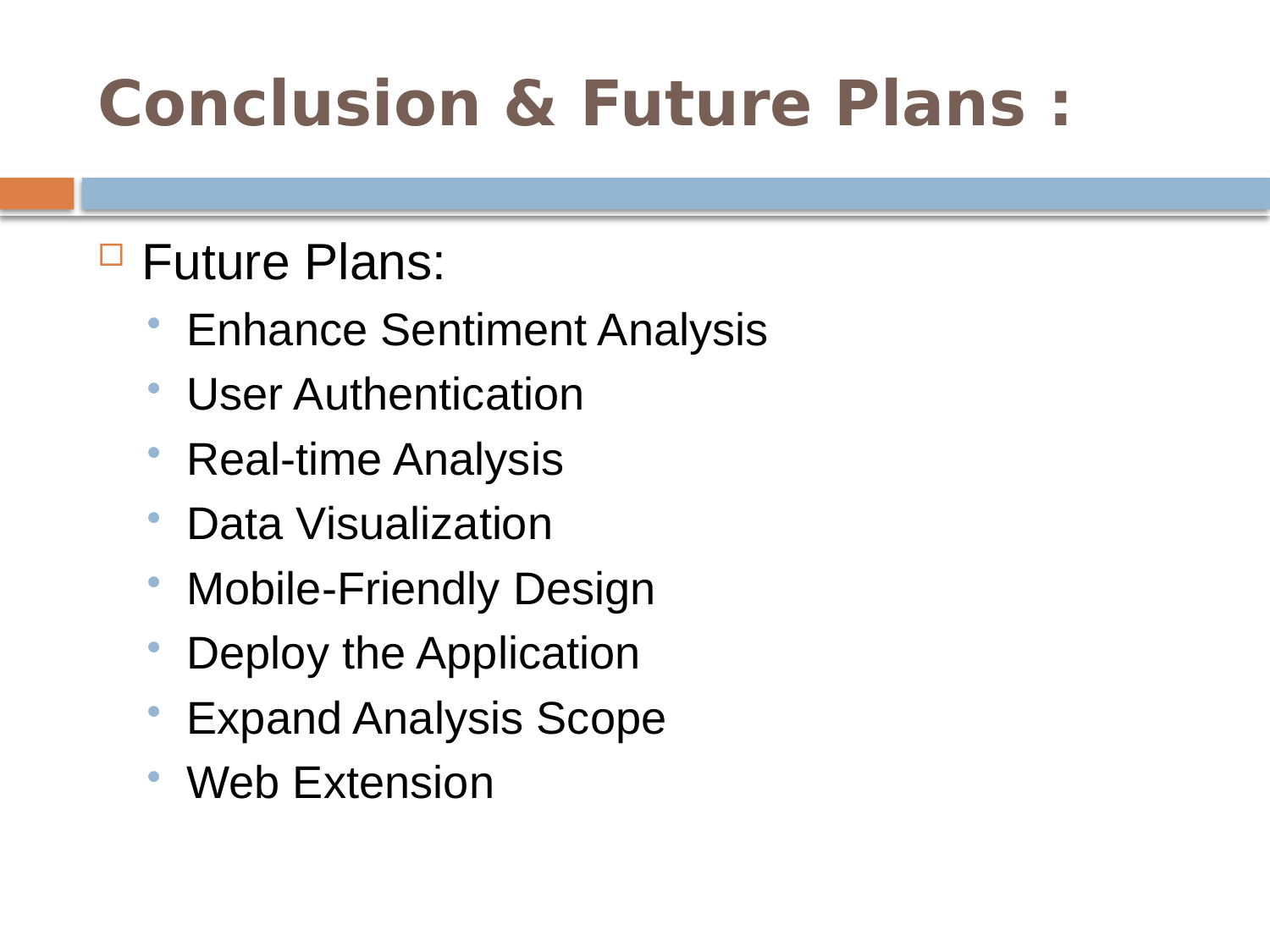

# Conclusion & Future Plans :
Future Plans:
Enhance Sentiment Analysis
User Authentication
Real-time Analysis
Data Visualization
Mobile-Friendly Design
Deploy the Application
Expand Analysis Scope
Web Extension